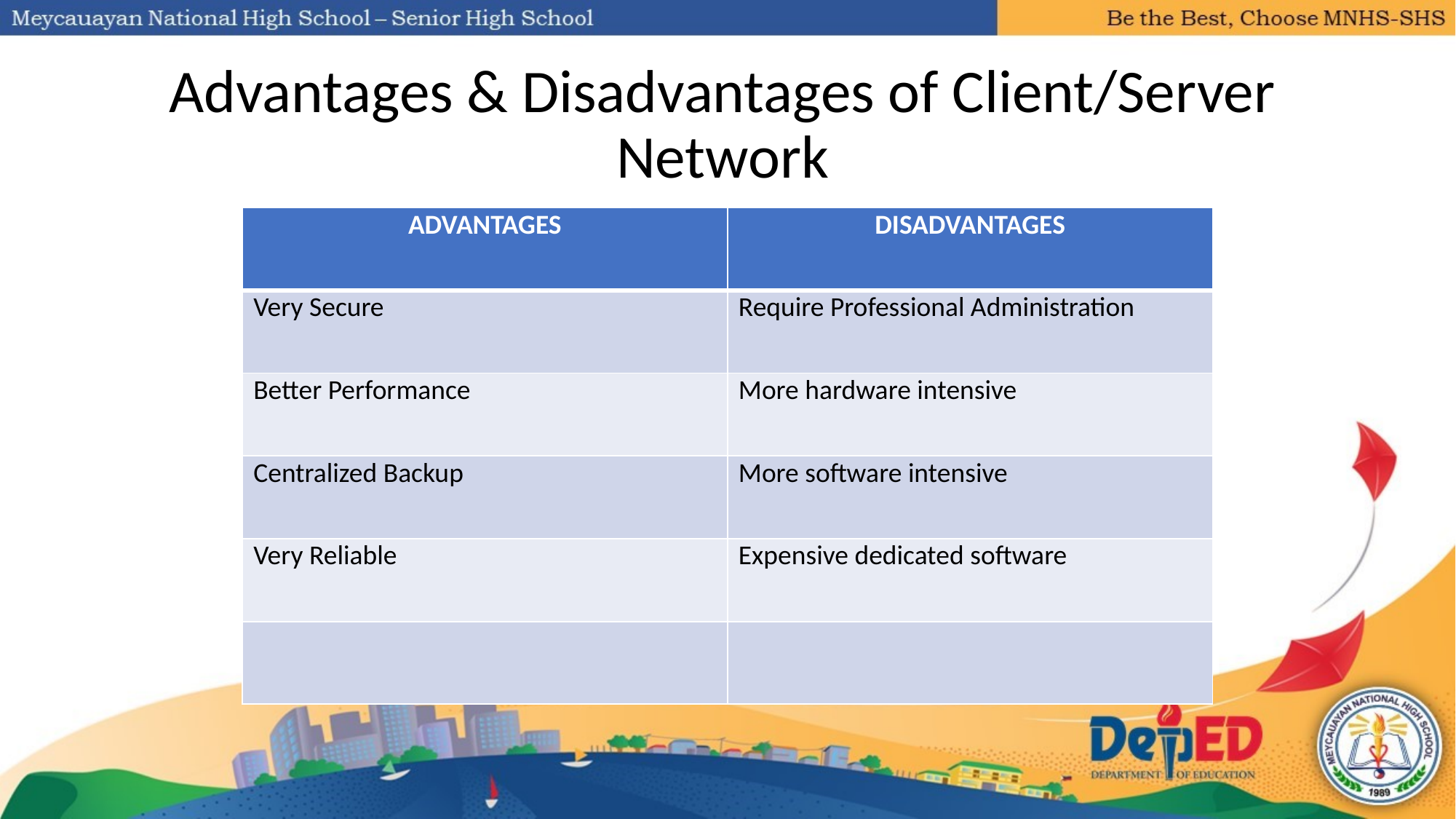

# Advantages & Disadvantages of Client/Server Network
| ADVANTAGES | DISADVANTAGES |
| --- | --- |
| Very Secure | Require Professional Administration |
| Better Performance | More hardware intensive |
| Centralized Backup | More software intensive |
| Very Reliable | Expensive dedicated software |
|  |  |